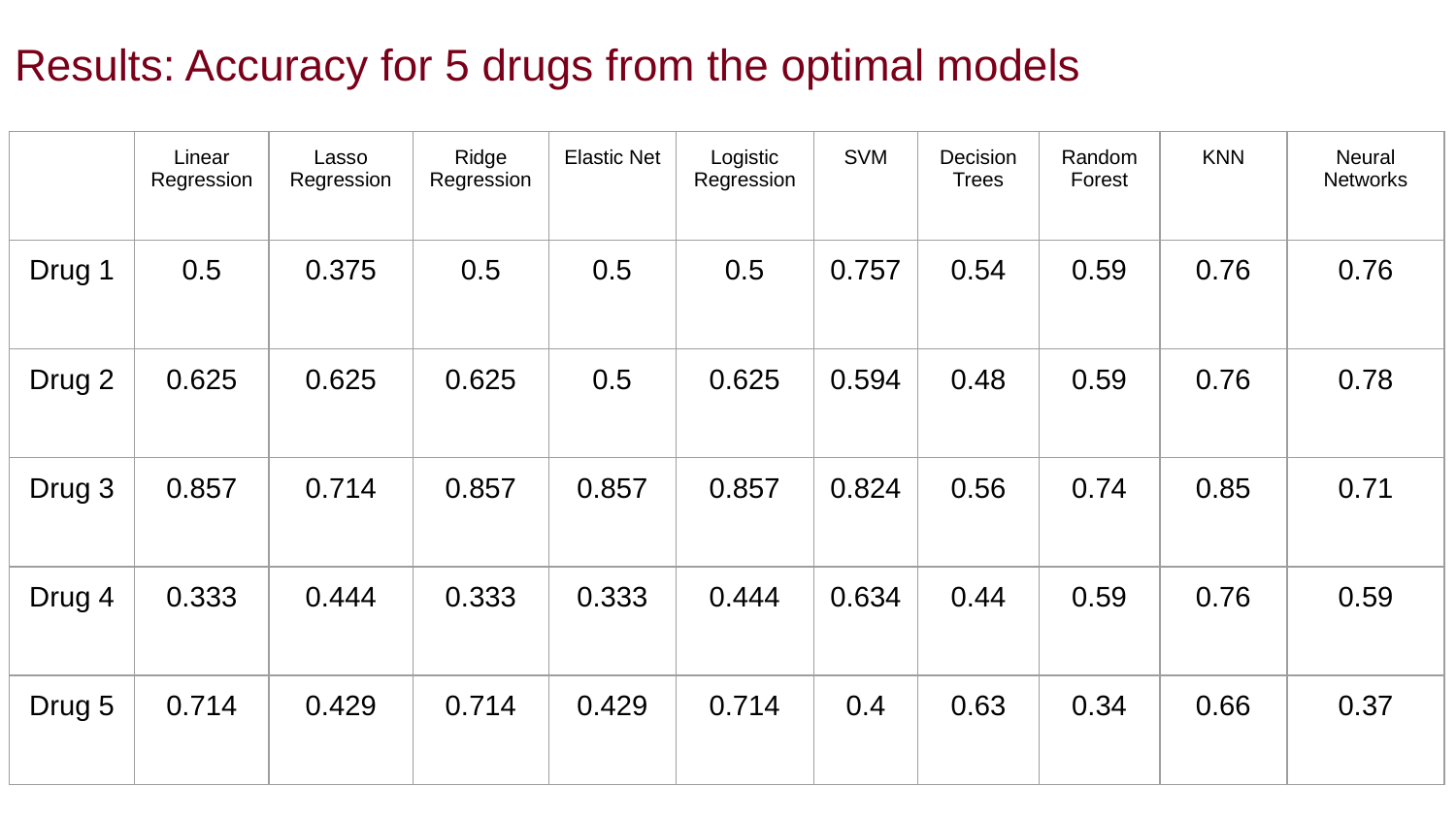

# Results: Accuracy for 5 drugs from the optimal models
|  | Linear Regression | Lasso Regression | Ridge Regression | Elastic Net | Logistic Regression | SVM | Decision Trees | Random Forest | KNN | Neural Networks |
| --- | --- | --- | --- | --- | --- | --- | --- | --- | --- | --- |
| Drug 1 | 0.5 | 0.375 | 0.5 | 0.5 | 0.5 | 0.757 | 0.54 | 0.59 | 0.76 | 0.76 |
| Drug 2 | 0.625 | 0.625 | 0.625 | 0.5 | 0.625 | 0.594 | 0.48 | 0.59 | 0.76 | 0.78 |
| Drug 3 | 0.857 | 0.714 | 0.857 | 0.857 | 0.857 | 0.824 | 0.56 | 0.74 | 0.85 | 0.71 |
| Drug 4 | 0.333 | 0.444 | 0.333 | 0.333 | 0.444 | 0.634 | 0.44 | 0.59 | 0.76 | 0.59 |
| Drug 5 | 0.714 | 0.429 | 0.714 | 0.429 | 0.714 | 0.4 | 0.63 | 0.34 | 0.66 | 0.37 |